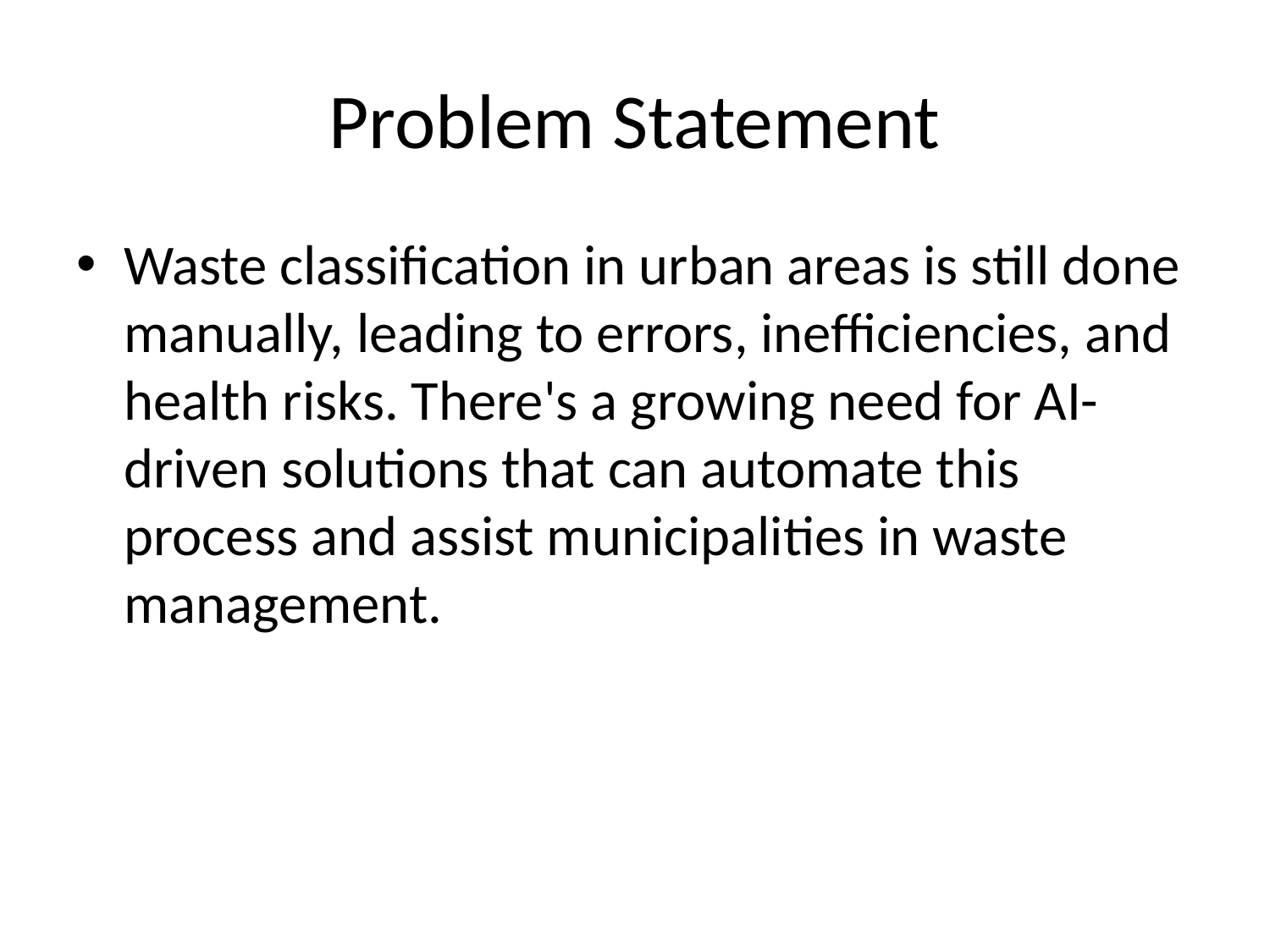

# Problem Statement
Waste classification in urban areas is still done manually, leading to errors, inefficiencies, and health risks. There's a growing need for AI-driven solutions that can automate this process and assist municipalities in waste management.